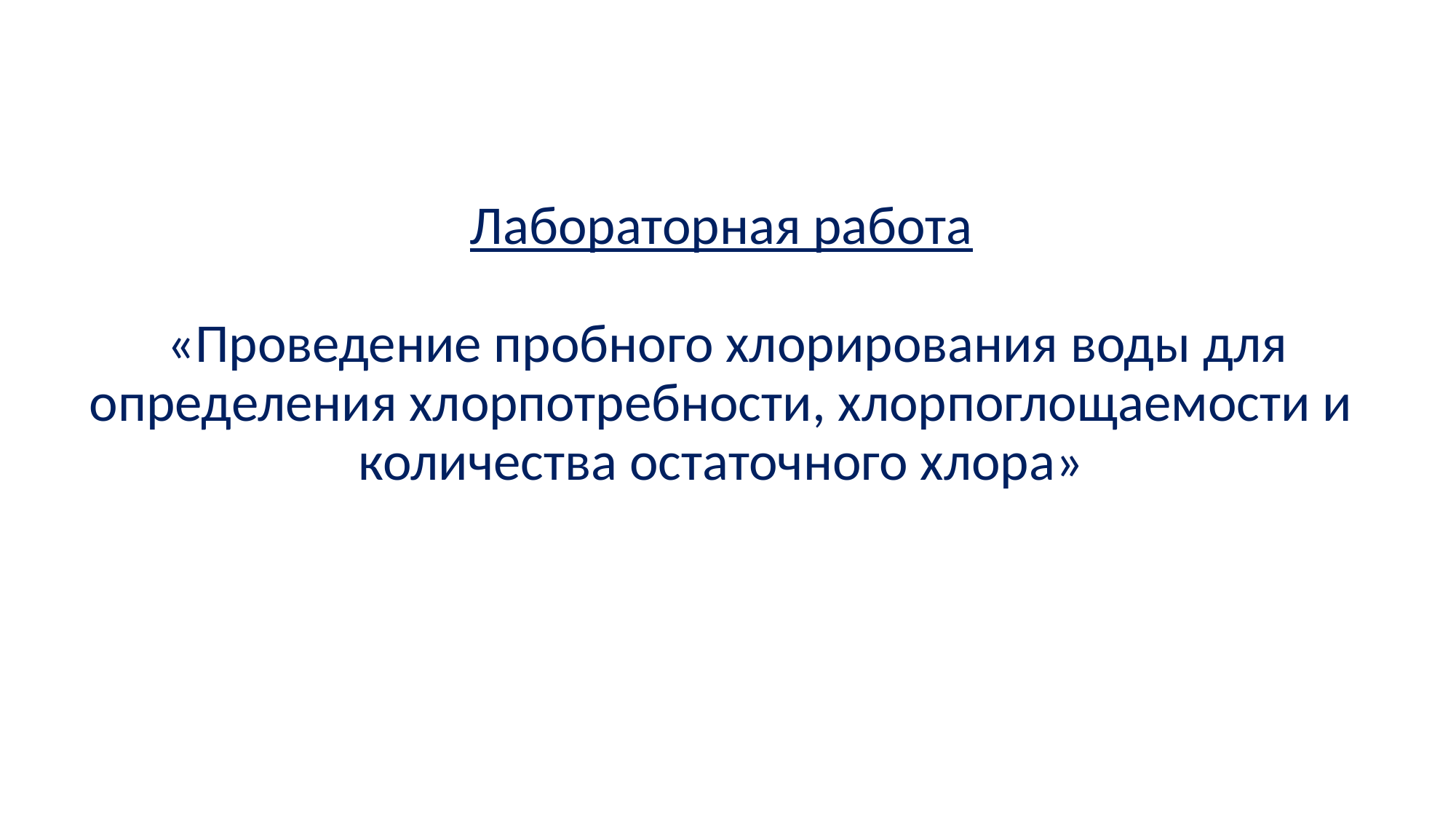

# Лабораторная работа «Проведение пробного хлорирования воды для определения хлорпотребности, хлорпоглощаемости и количества остаточного хлора»